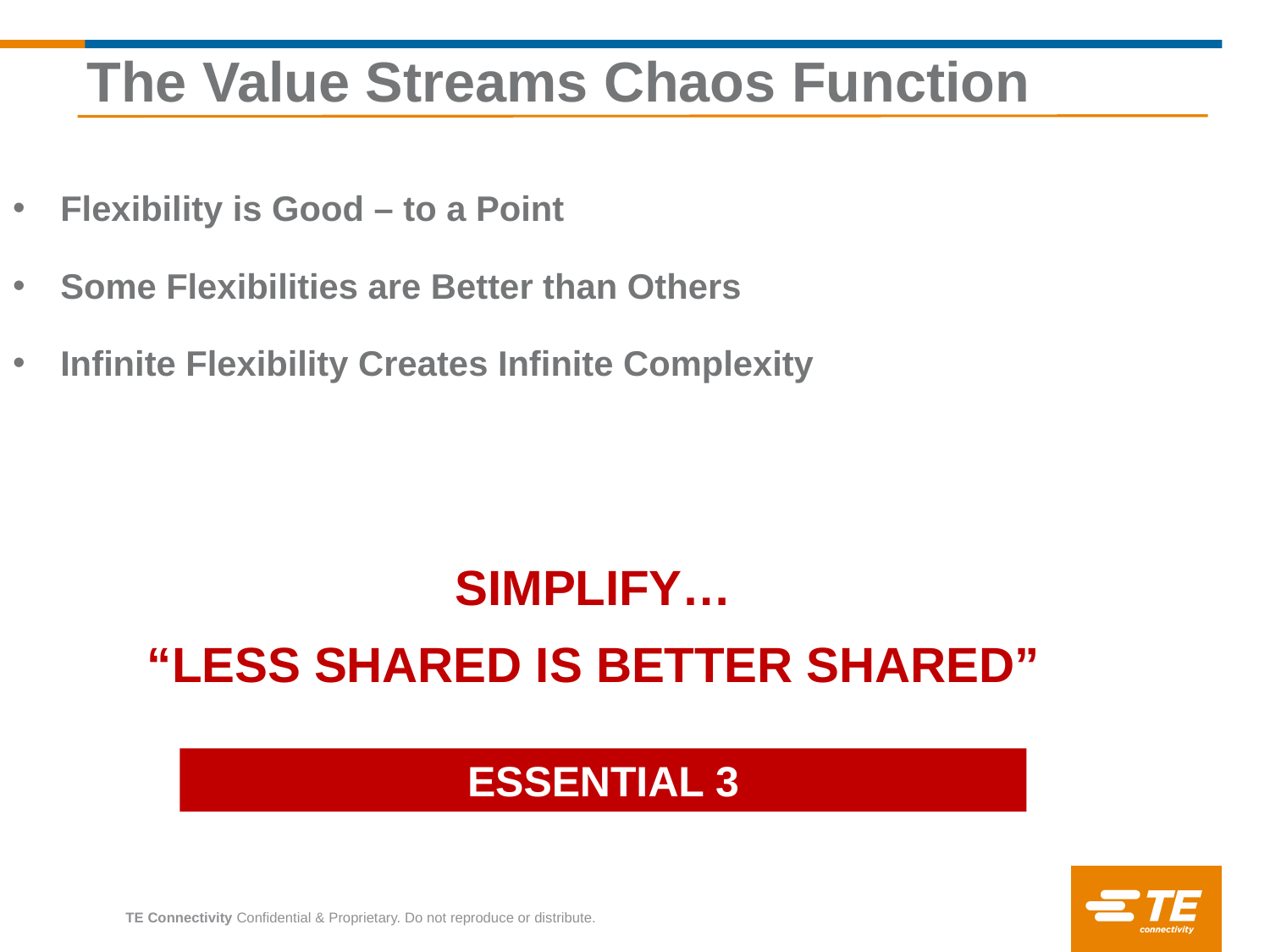

# The Value Streams Chaos Function
Flexibility is Good – to a Point
Some Flexibilities are Better than Others
Infinite Flexibility Creates Infinite Complexity

SIMPLIFY…
“LESS SHARED IS BETTER SHARED”

ESSENTIAL 3